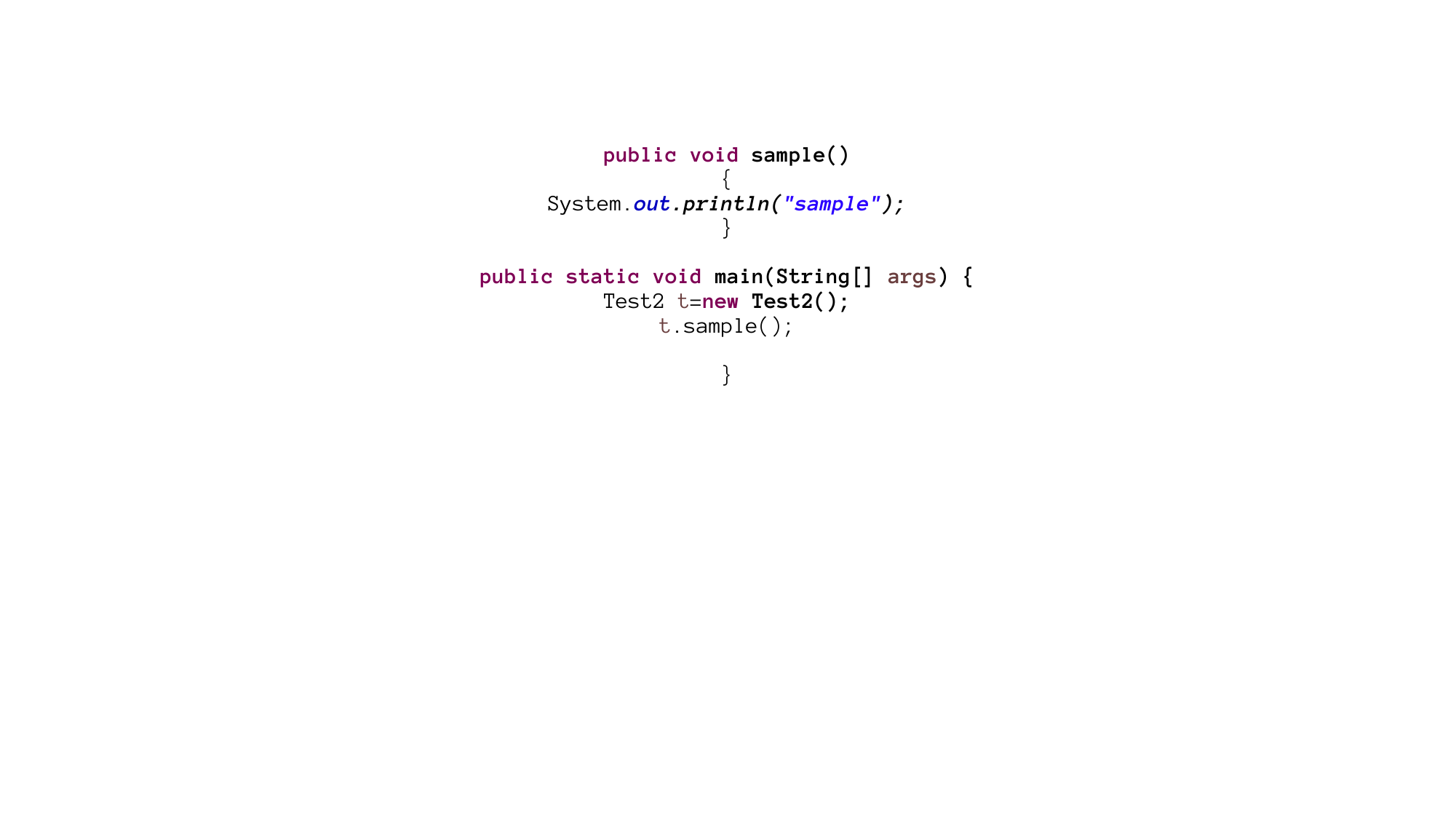

# public void sample() { System.out.println("sample"); } public static void main(String[] args) { Test2 t=new Test2(); t.sample(); }